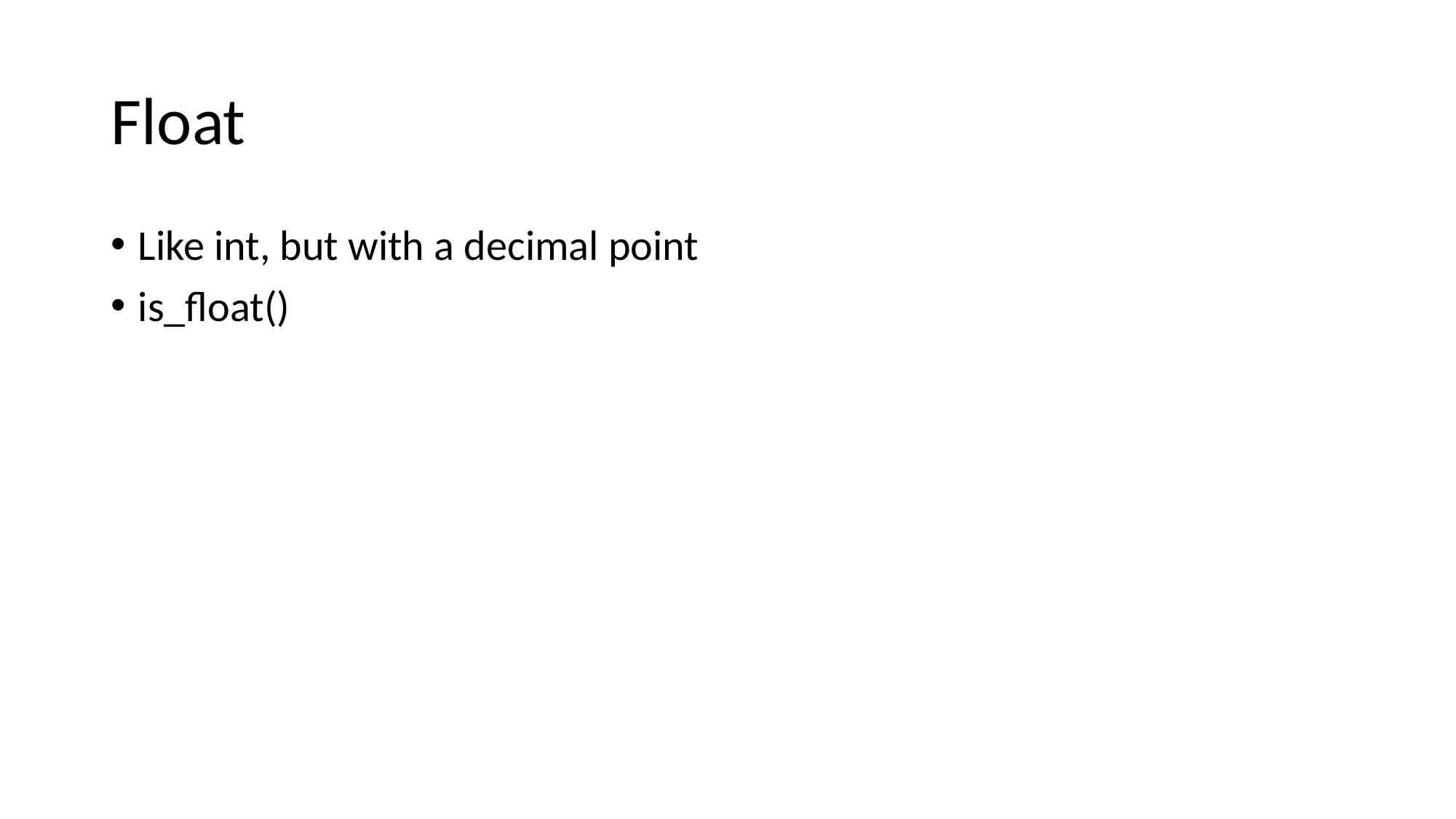

# Float
Like int, but with a decimal point
is_float()